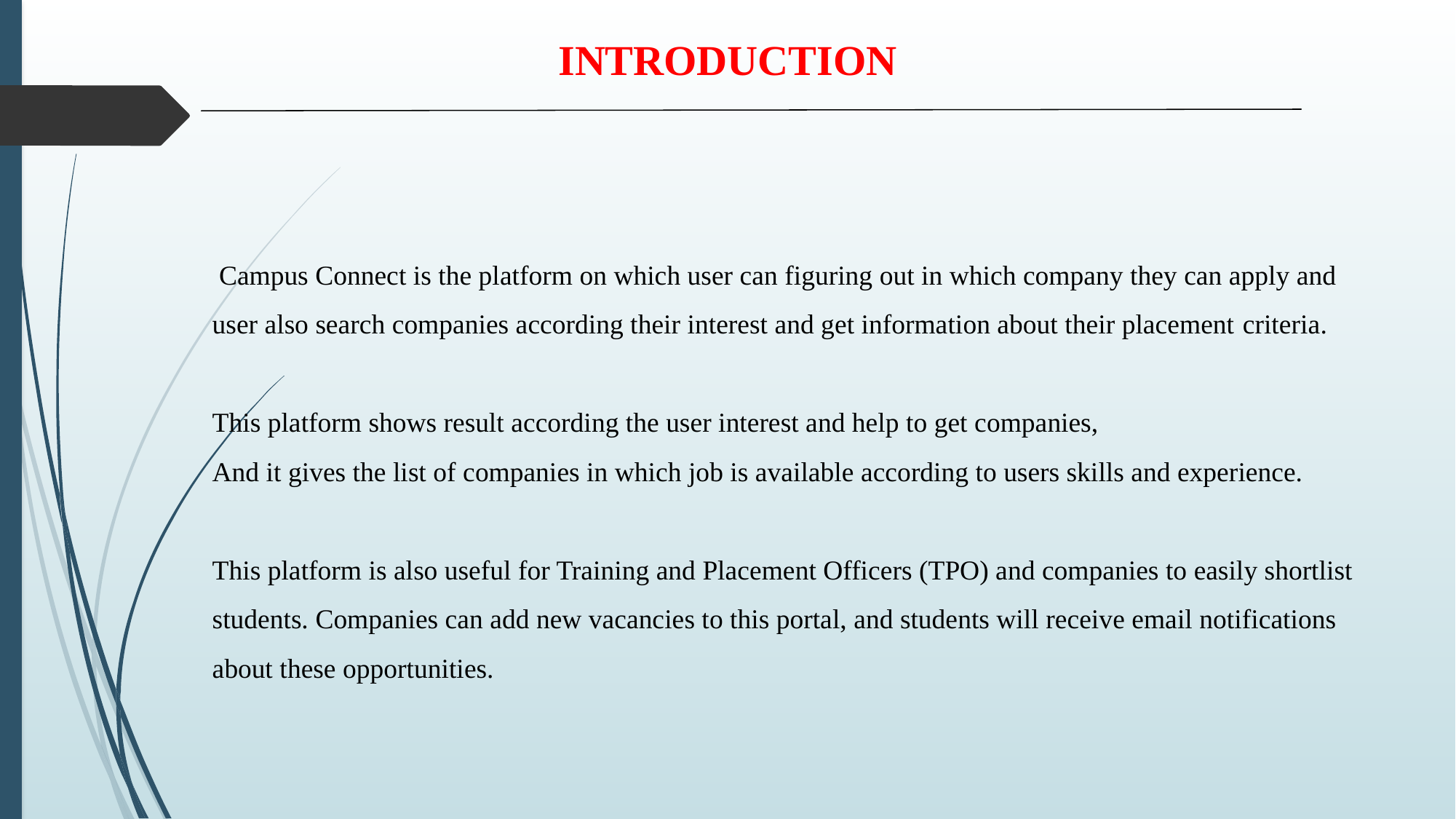

# INTRODUCTION

 Campus Connect is the platform on which user can figuring out in which company they can apply and user also search companies according their interest and get information about their placement criteria.

This platform shows result according the user interest and help to get companies,
And it gives the list of companies in which job is available according to users skills and experience.

This platform is also useful for Training and Placement Officers (TPO) and companies to easily shortlist students. Companies can add new vacancies to this portal, and students will receive email notifications about these opportunities.